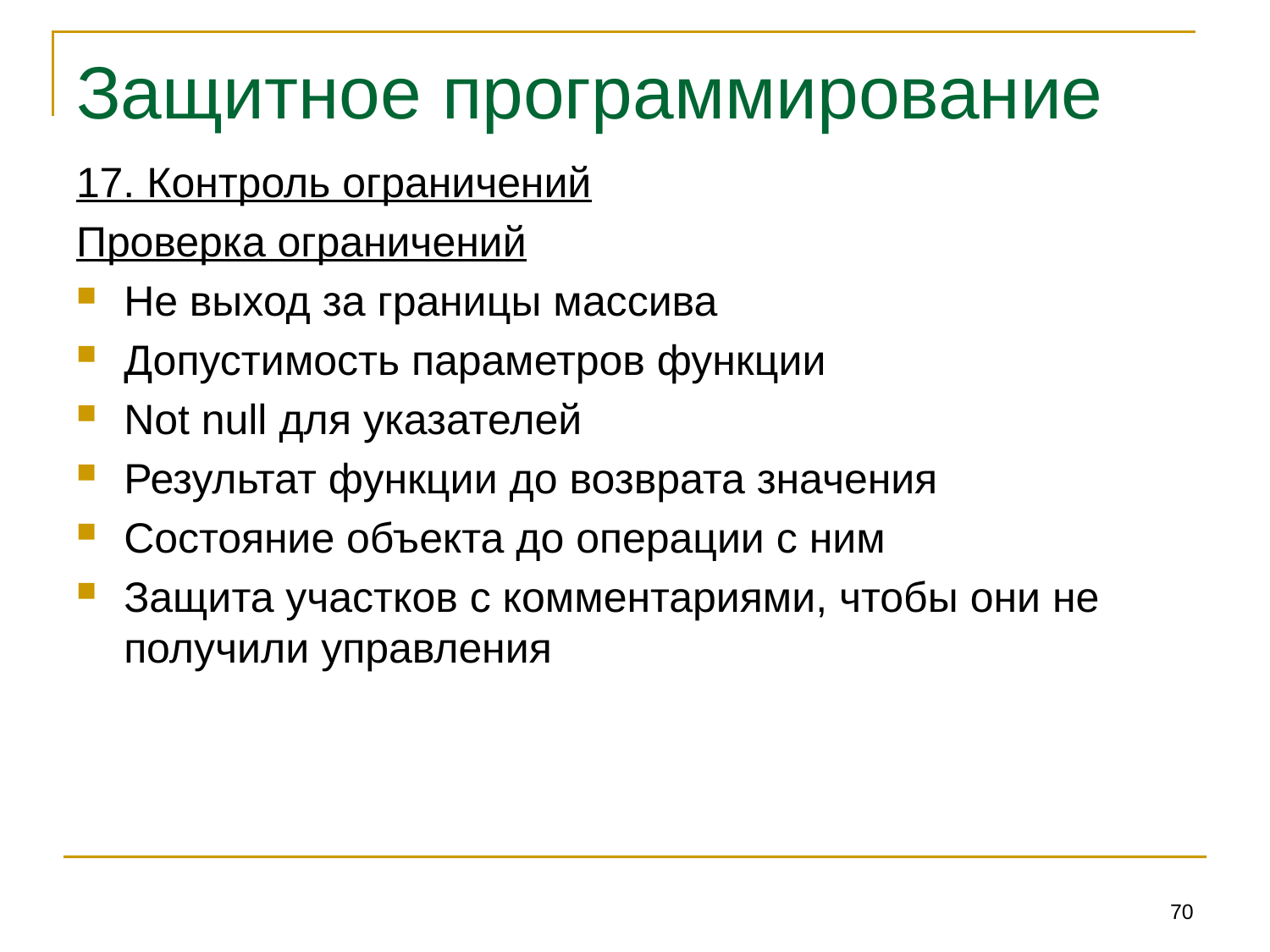

# Защитное программирование
17. Контроль ограничений
Проверка ограничений
Не выход за границы массива
Допустимость параметров функции
Not null для указателей
Результат функции до возврата значения
Состояние объекта до операции с ним
Защита участков с комментариями, чтобы они не получили управления

70